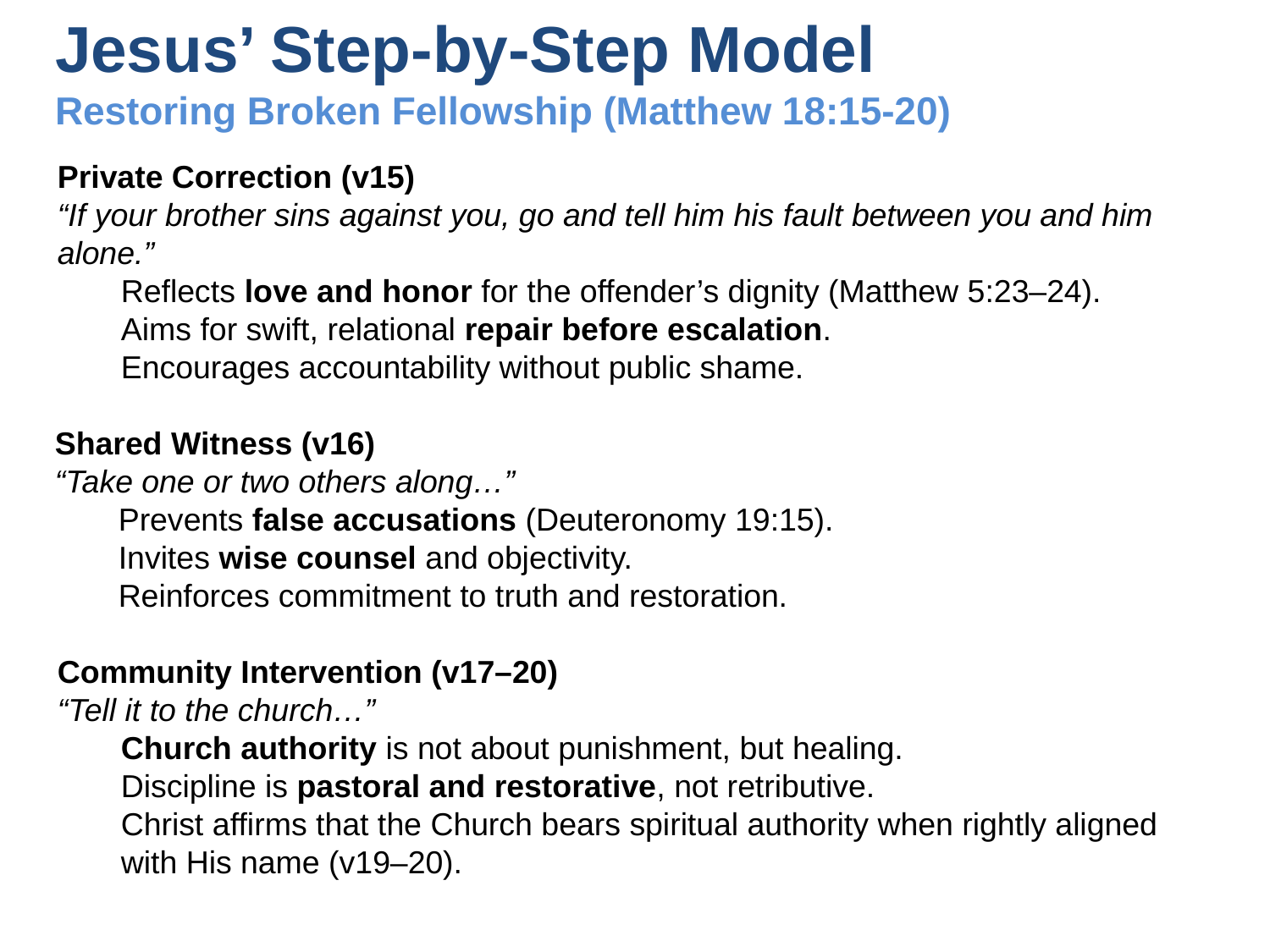

# Jesus’ Step-by-Step Model Restoring Broken Fellowship (Matthew 18:15-20)
Private Correction (v15)
“If your brother sins against you, go and tell him his fault between you and him alone.”
Reflects love and honor for the offender’s dignity (Matthew 5:23–24).
Aims for swift, relational repair before escalation.
Encourages accountability without public shame.
Shared Witness (v16)
“Take one or two others along…”
Prevents false accusations (Deuteronomy 19:15).
Invites wise counsel and objectivity.
Reinforces commitment to truth and restoration.
Community Intervention (v17–20)
“Tell it to the church…”
Church authority is not about punishment, but healing.
Discipline is pastoral and restorative, not retributive.
Christ affirms that the Church bears spiritual authority when rightly aligned with His name (v19–20).